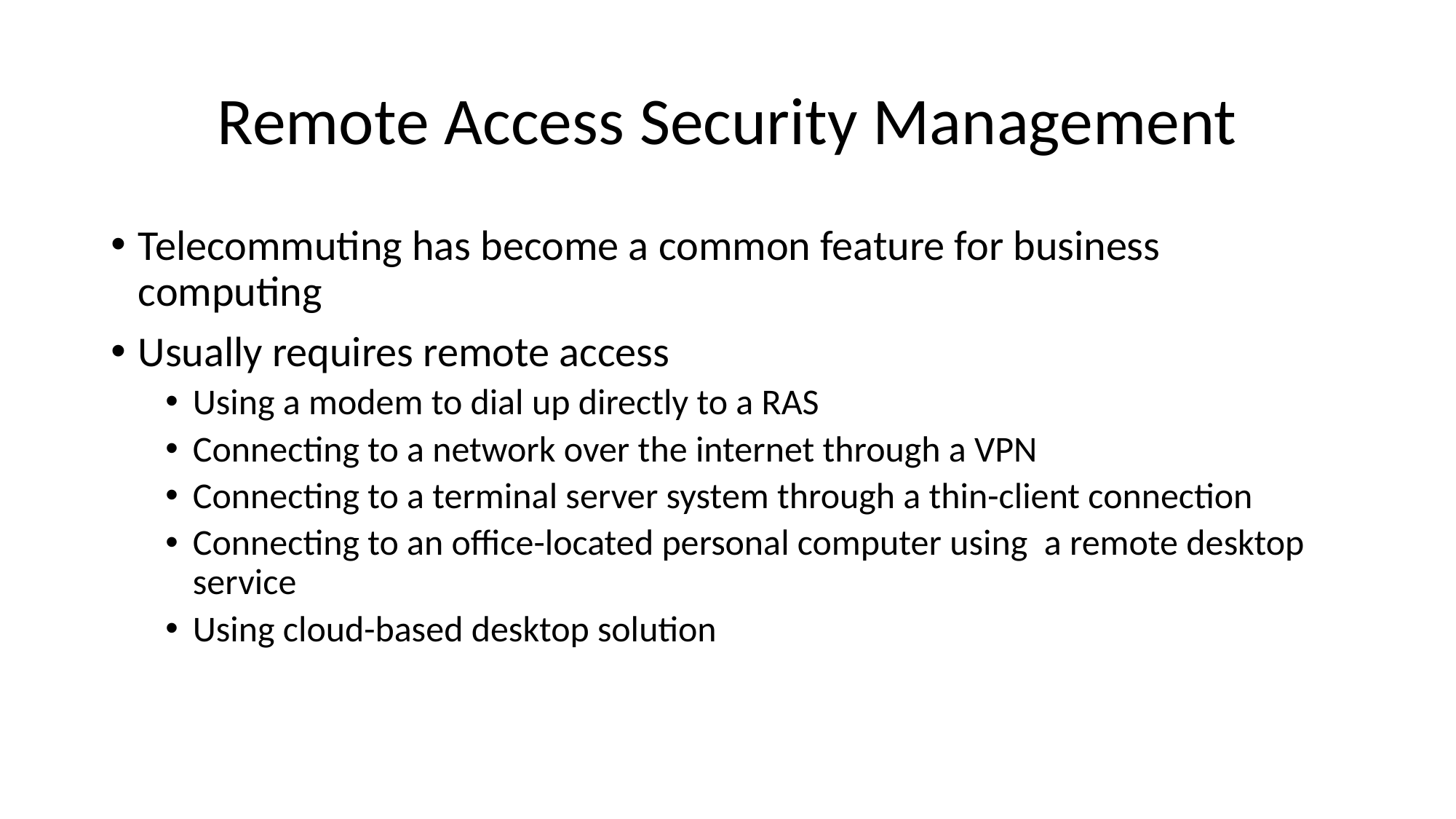

# Remote Access Security Management
Telecommuting has become a common feature for business computing
Usually requires remote access
Using a modem to dial up directly to a RAS
Connecting to a network over the internet through a VPN
Connecting to a terminal server system through a thin-client connection
Connecting to an office-located personal computer using  a remote desktop service
Using cloud-based desktop solution